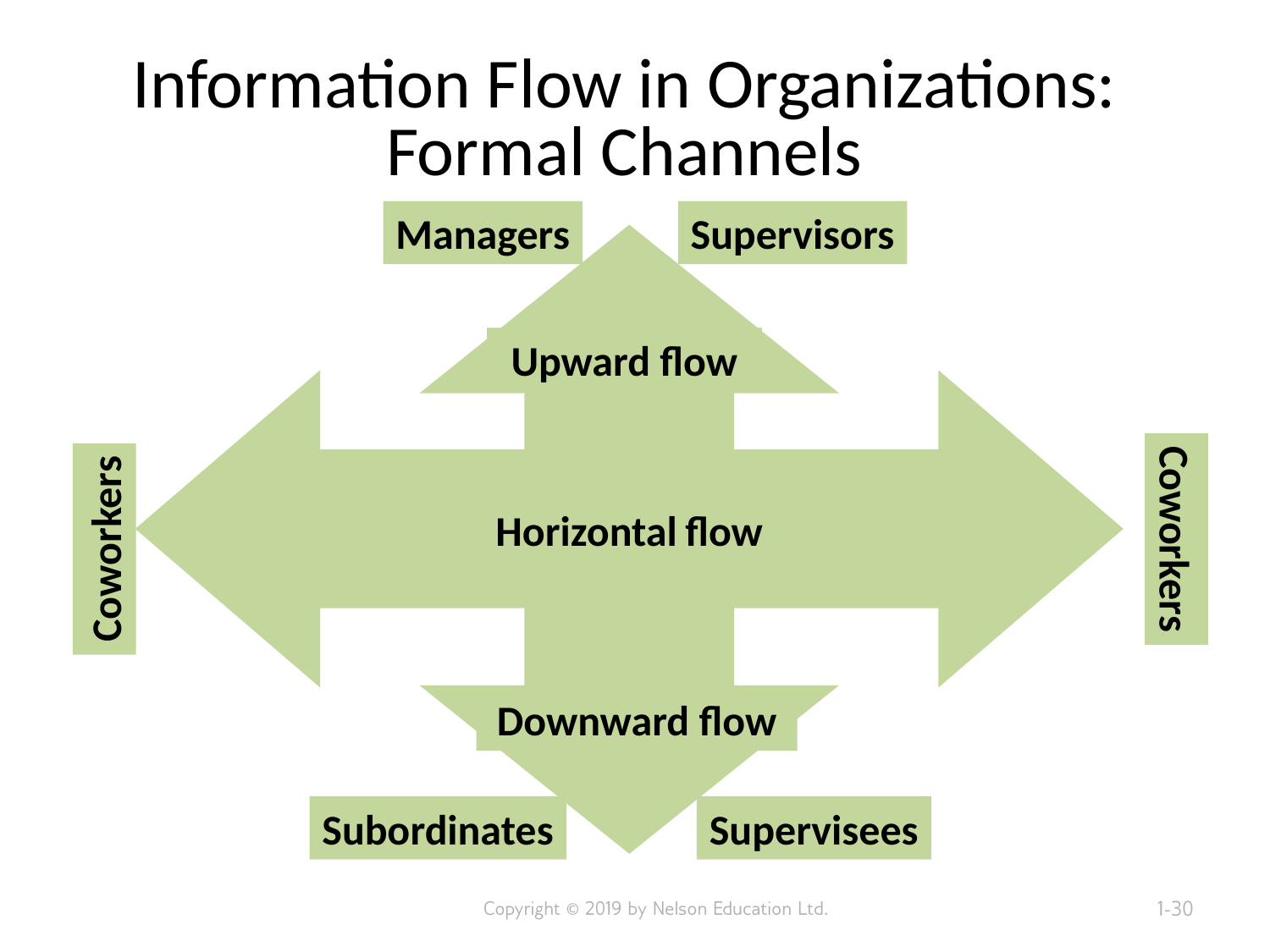

# Information Flow in Organizations: Formal Channels
Managers
Supervisors

Upward flow
Downward flow
Subordinates
Supervisees
Horizontal flow
Coworkers
Coworkers
Copyright © 2019 by Nelson Education Ltd.
1-30